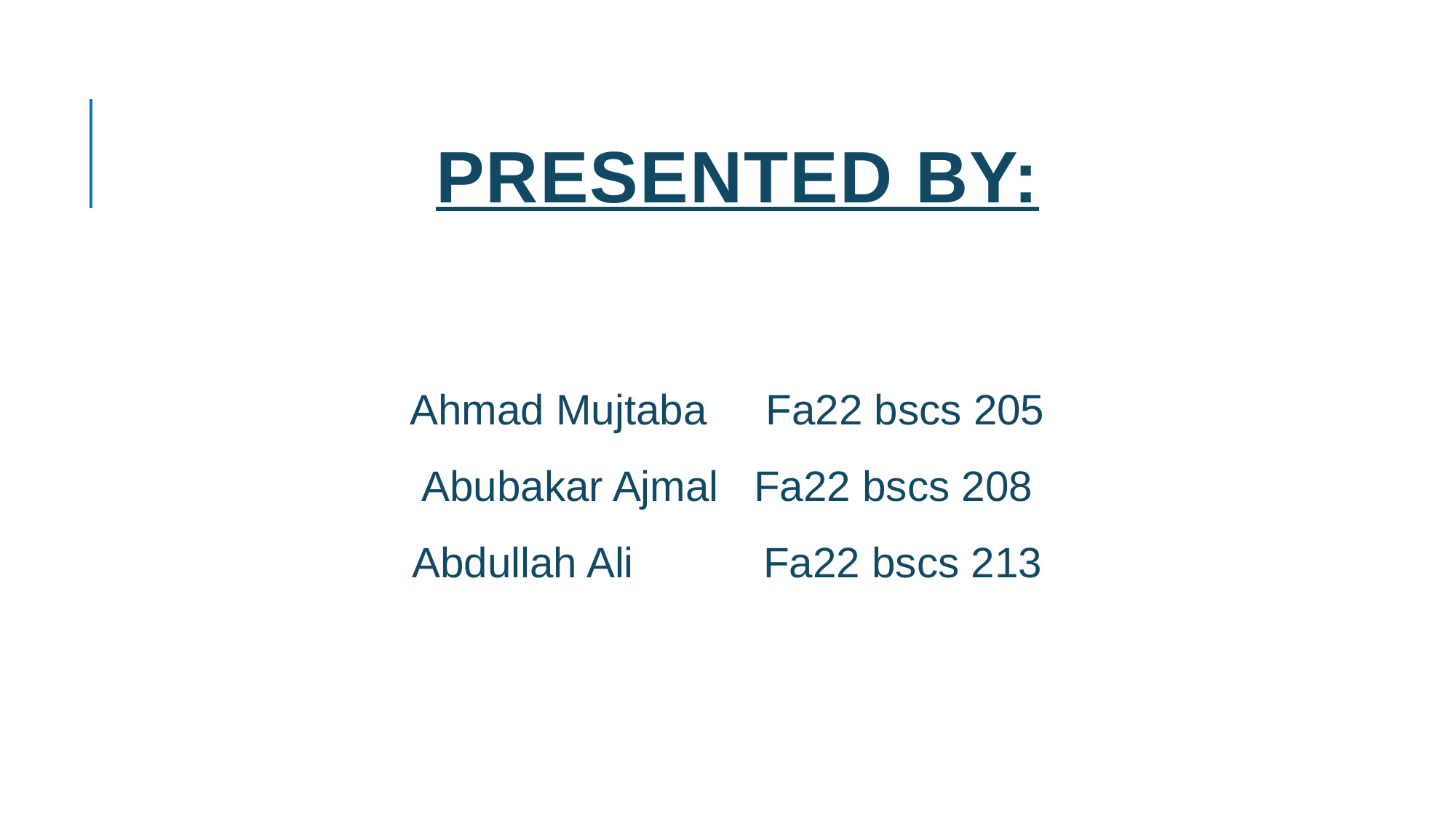

# Presented By:
Ahmad Mujtaba     Fa22 bscs 205
Abubakar Ajmal   Fa22 bscs 208
Abdullah Ali           Fa22 bscs 213